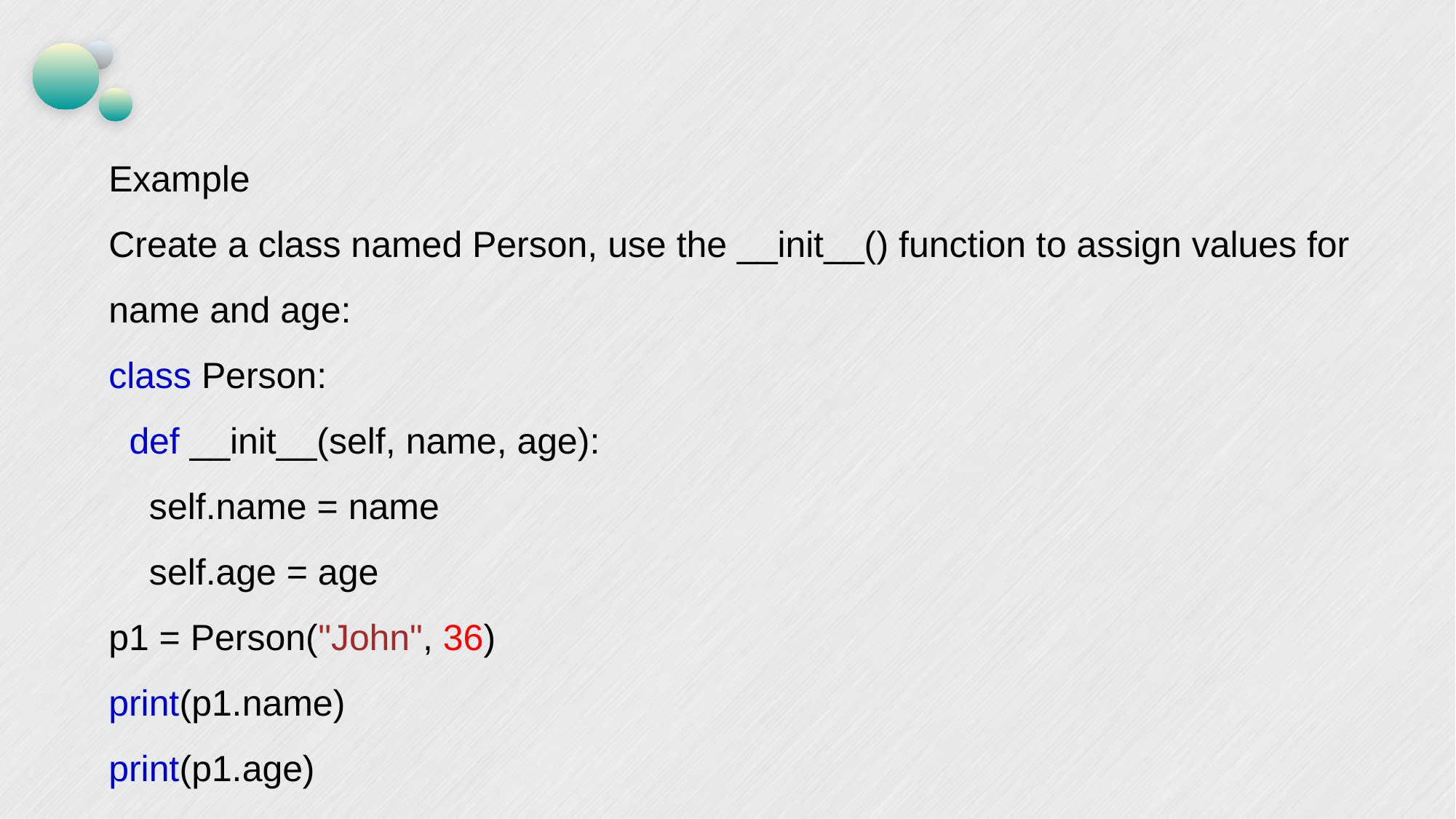

Example
Create a class named Person, use the __init__() function to assign values for name and age:
class Person:
  def __init__(self, name, age):
    self.name = name
    self.age = age
p1 = Person("John", 36)
print(p1.name)
print(p1.age)